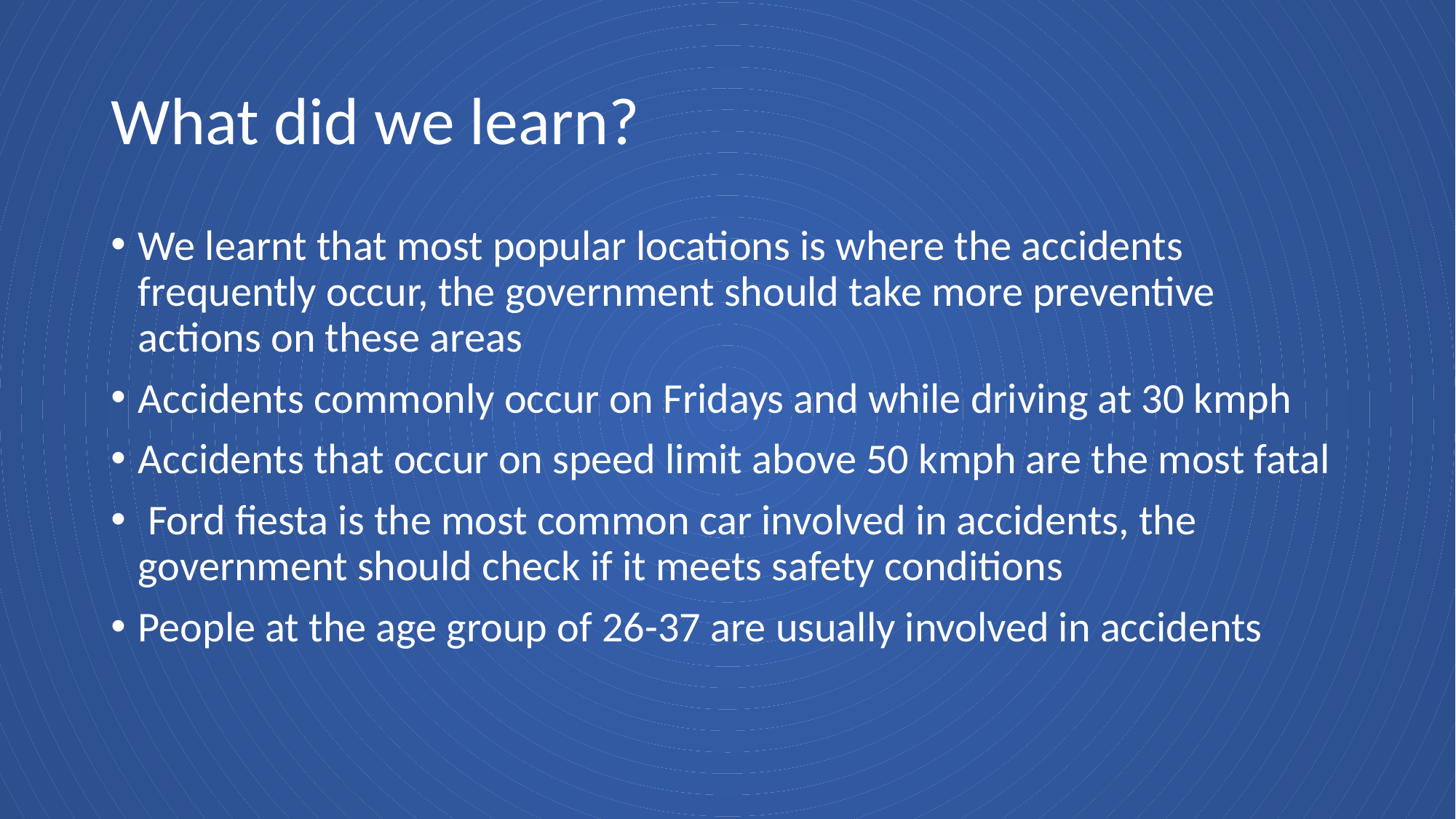

# What did we learn?
We learnt that most popular locations is where the accidents frequently occur, the government should take more preventive actions on these areas
Accidents commonly occur on Fridays and while driving at 30 kmph
Accidents that occur on speed limit above 50 kmph are the most fatal
 Ford fiesta is the most common car involved in accidents, the government should check if it meets safety conditions
People at the age group of 26-37 are usually involved in accidents